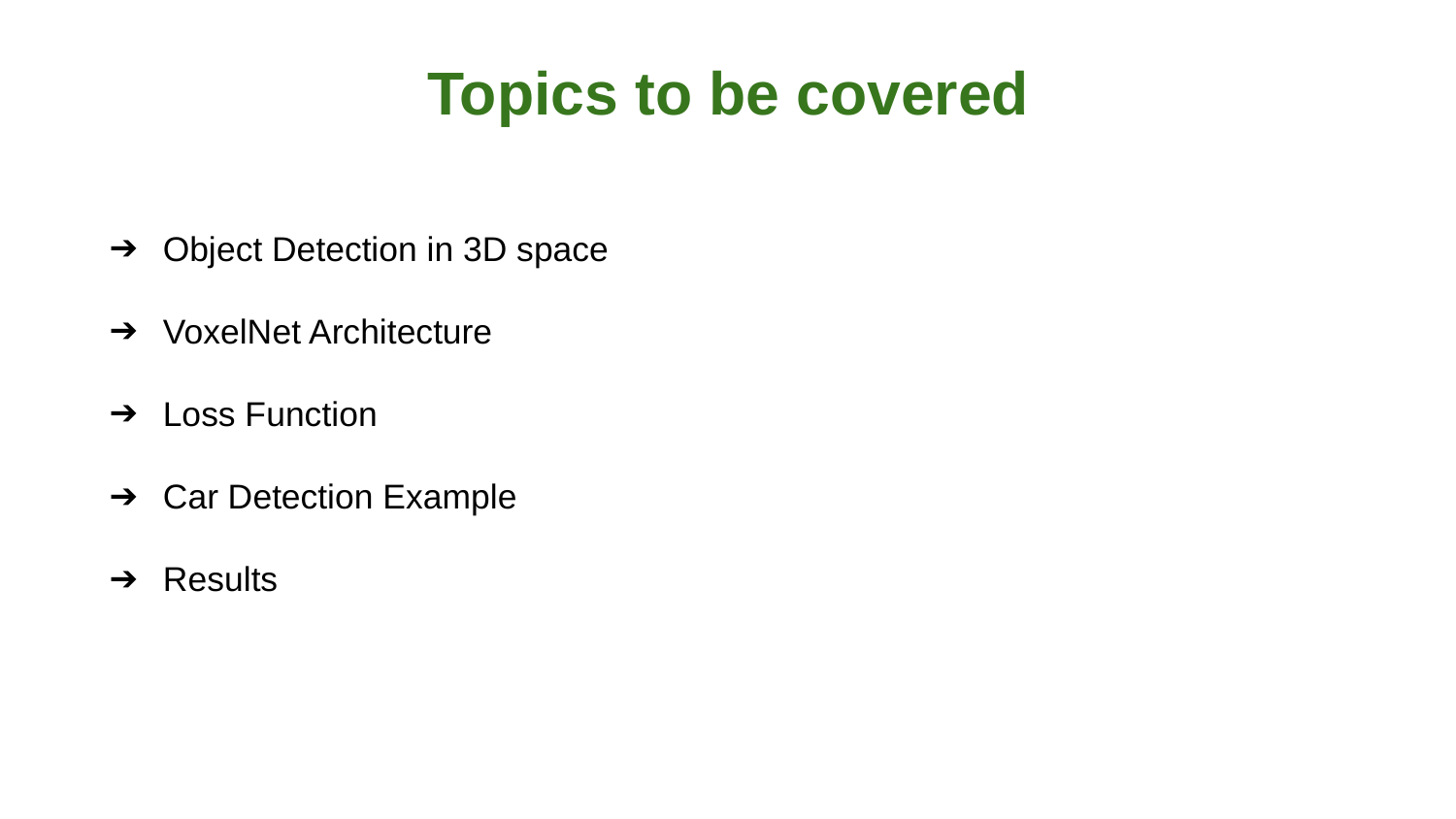

Topics to be covered
Object Detection in 3D space

VoxelNet Architecture

Loss Function

Car Detection Example

Results